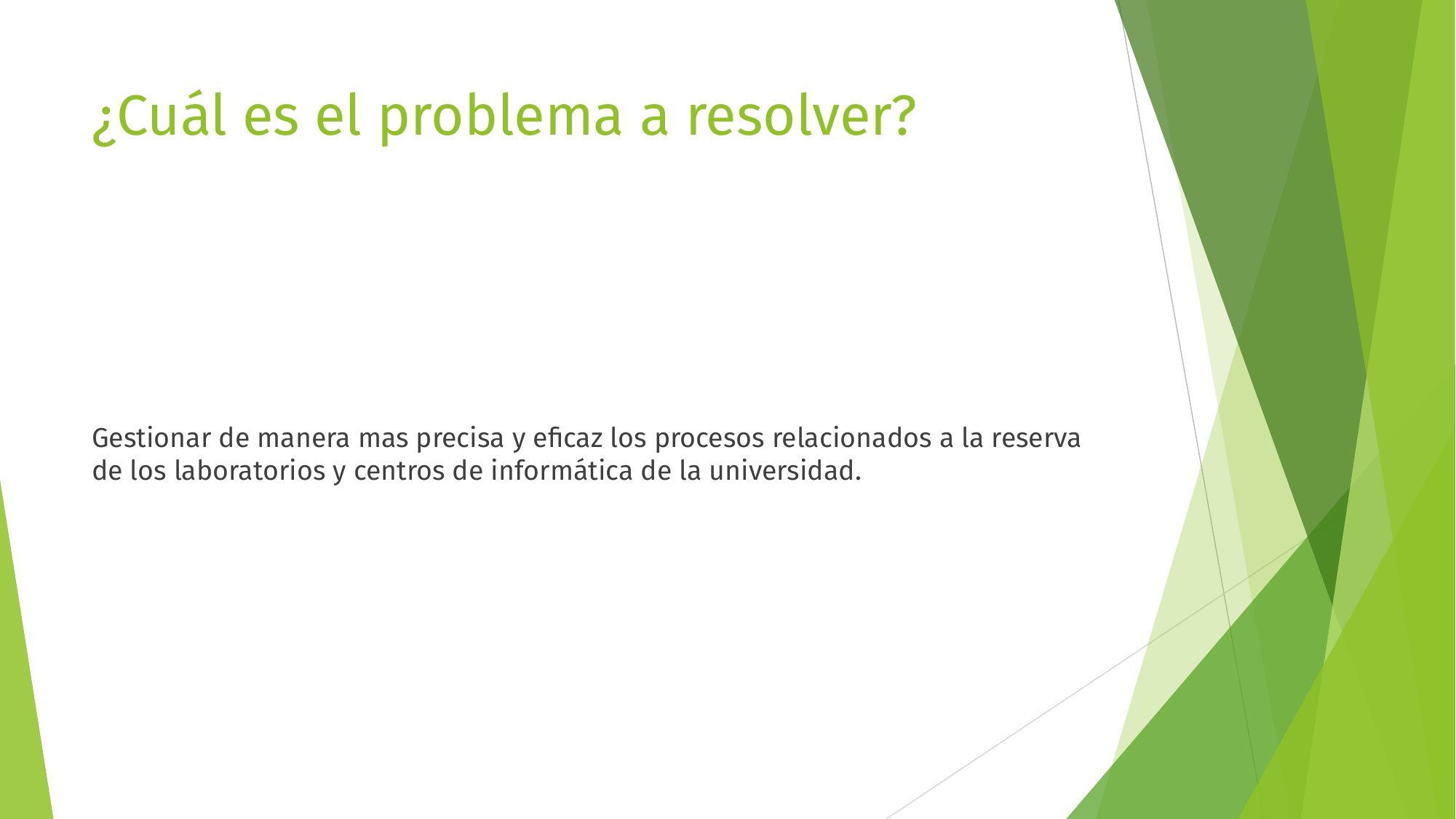

# ¿Cuál es el problema a resolver?
Gestionar de manera mas precisa y eficaz los procesos relacionados a la reserva de los laboratorios y centros de informática de la universidad.